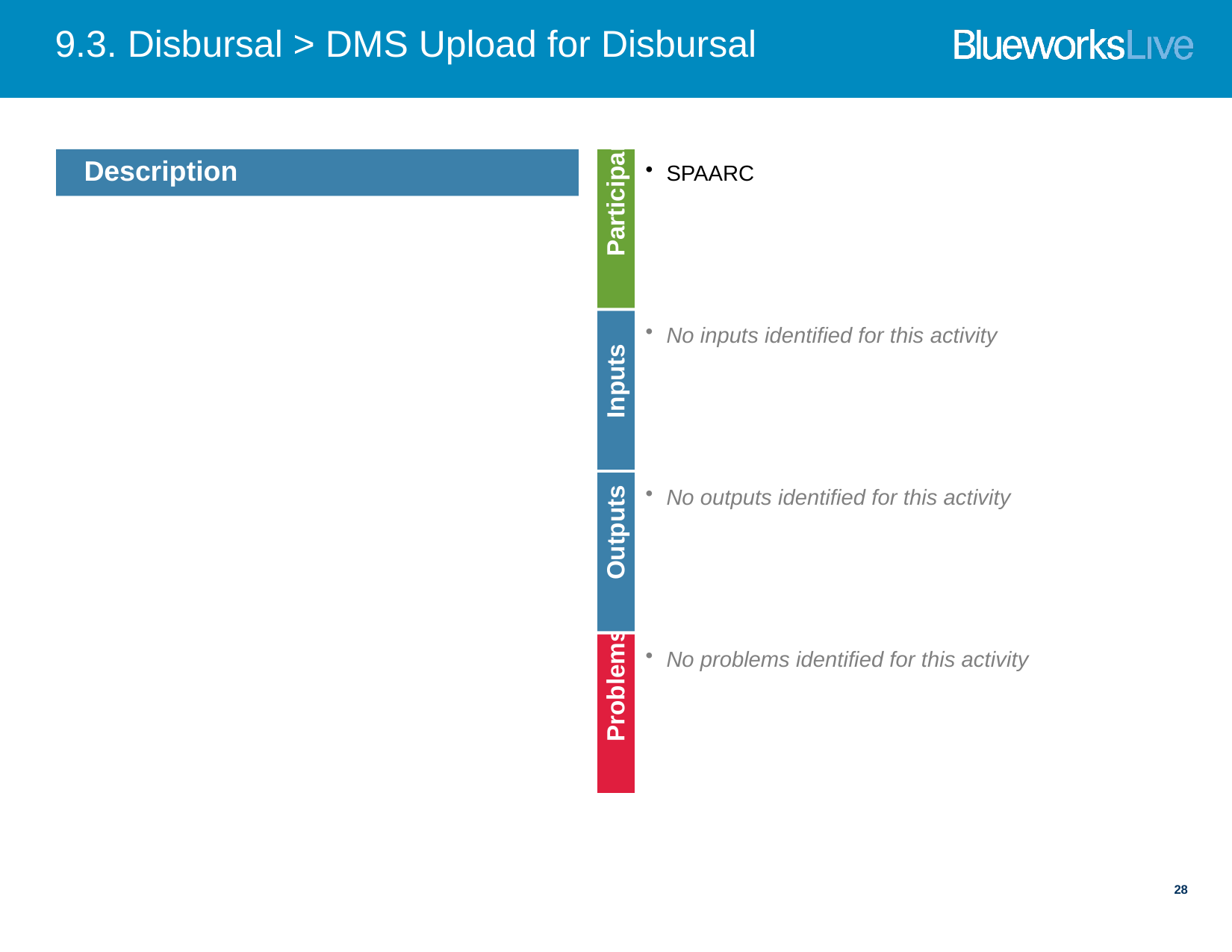

# 9.3. Disbursal > DMS Upload for Disbursal
SPAARC
Description

Participants
No inputs identified for this activity
Inputs
No outputs identified for this activity
Outputs
No problems identified for this activity
Problems
28